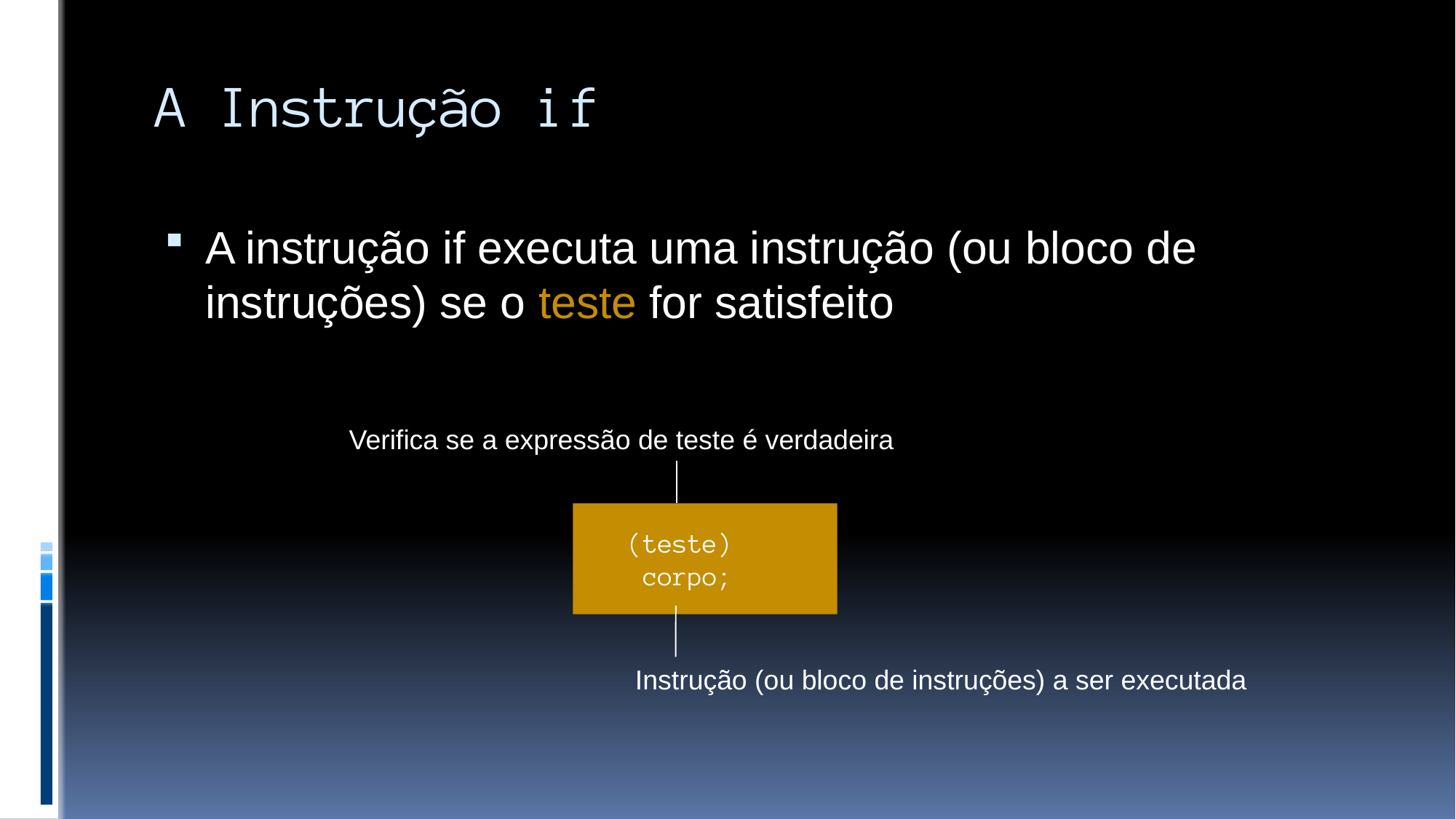

# A Instrução if
A instrução if executa uma instrução (ou bloco de instruções) se o teste for satisfeito
Verifica se a expressão de teste é verdadeira
if (teste)
    corpo;
Instrução (ou bloco de instruções) a ser executada